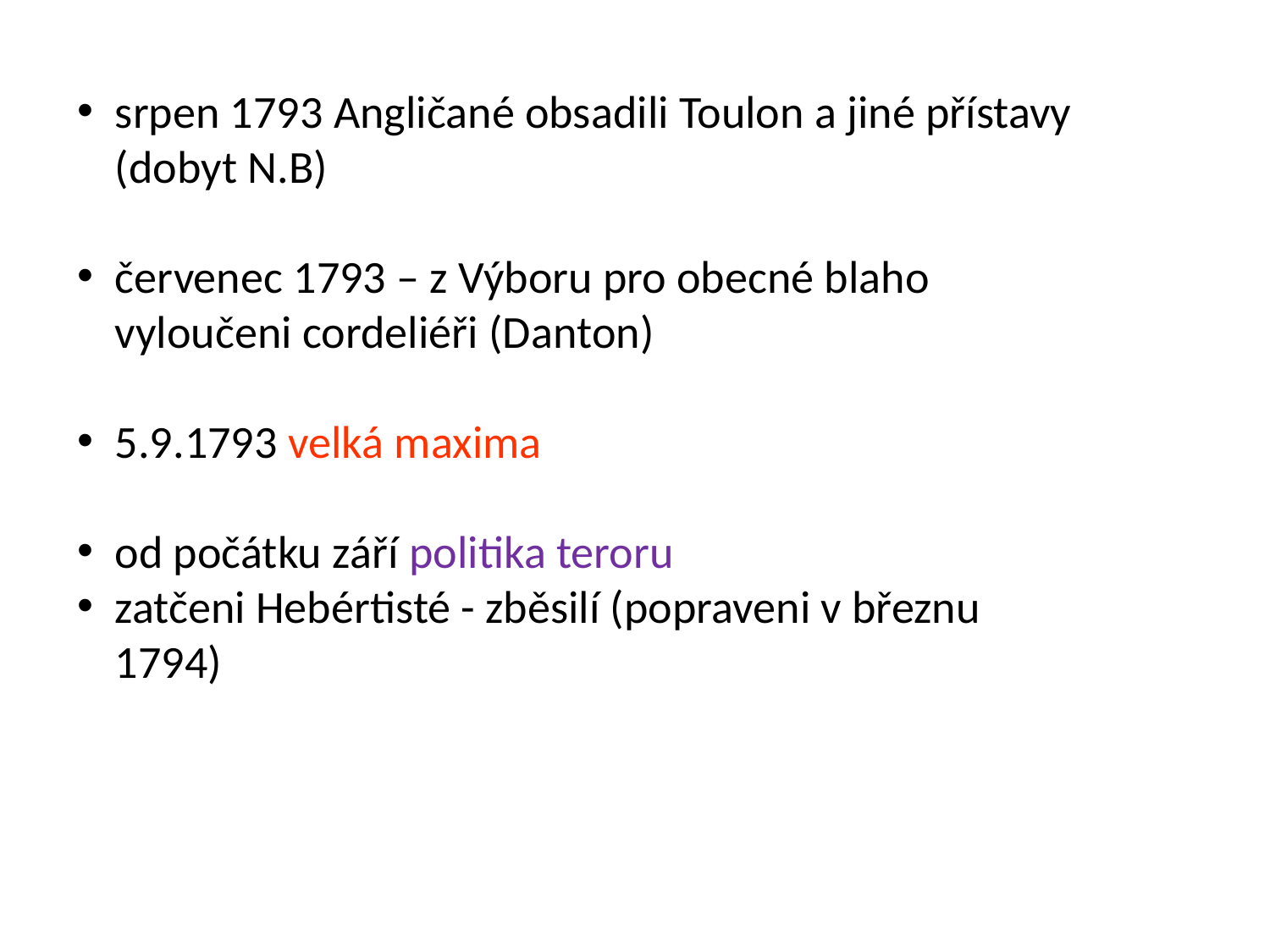

srpen 1793 Angličané obsadili Toulon a jiné přístavy (dobyt N.B)

červenec 1793 – z Výboru pro obecné blaho vyloučeni cordeliéři (Danton)

5.9.1793 velká maxima

od počátku září politika teroru
zatčeni Hebértisté - zběsilí (popraveni v březnu 1794)